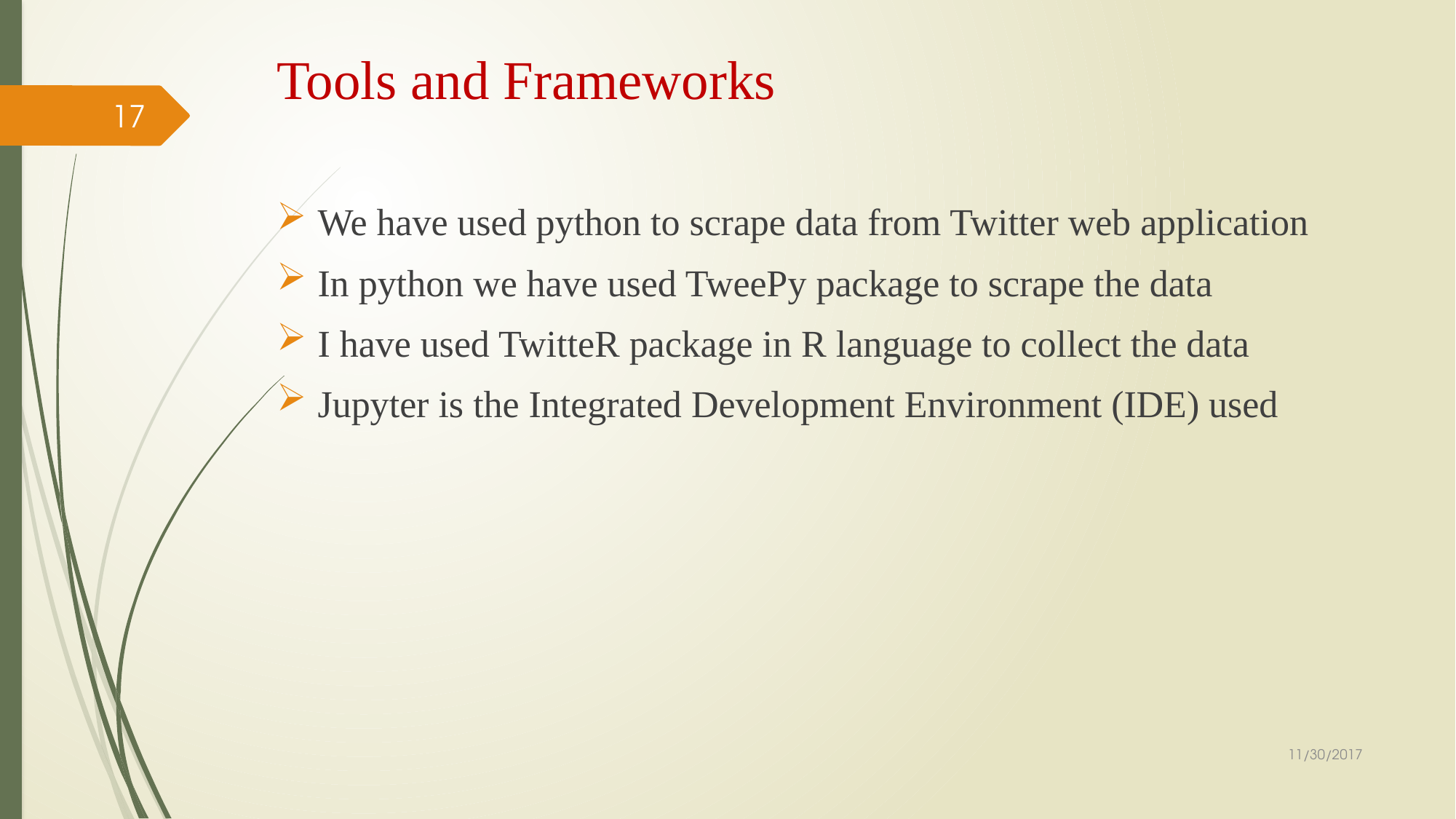

# Tools and Frameworks
17
We have used python to scrape data from Twitter web application
In python we have used TweePy package to scrape the data
I have used TwitteR package in R language to collect the data
Jupyter is the Integrated Development Environment (IDE) used

11/30/2017